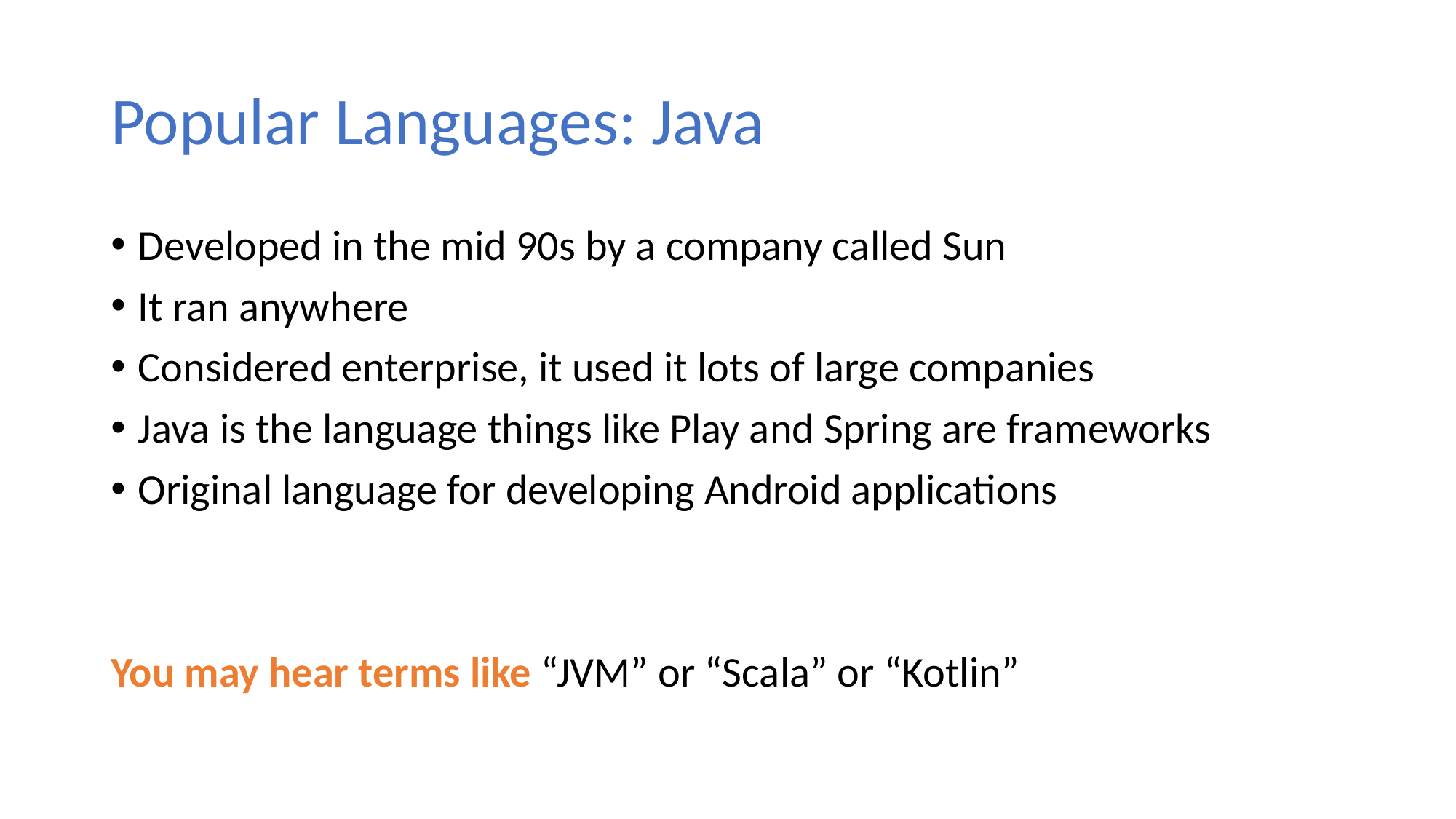

# Popular Languages: Java
Developed in the mid 90s by a company called Sun
It ran anywhere
Considered enterprise, it used it lots of large companies
Java is the language things like Play and Spring are frameworks
Original language for developing Android applications

You may hear terms like “JVM” or “Scala” or “Kotlin”